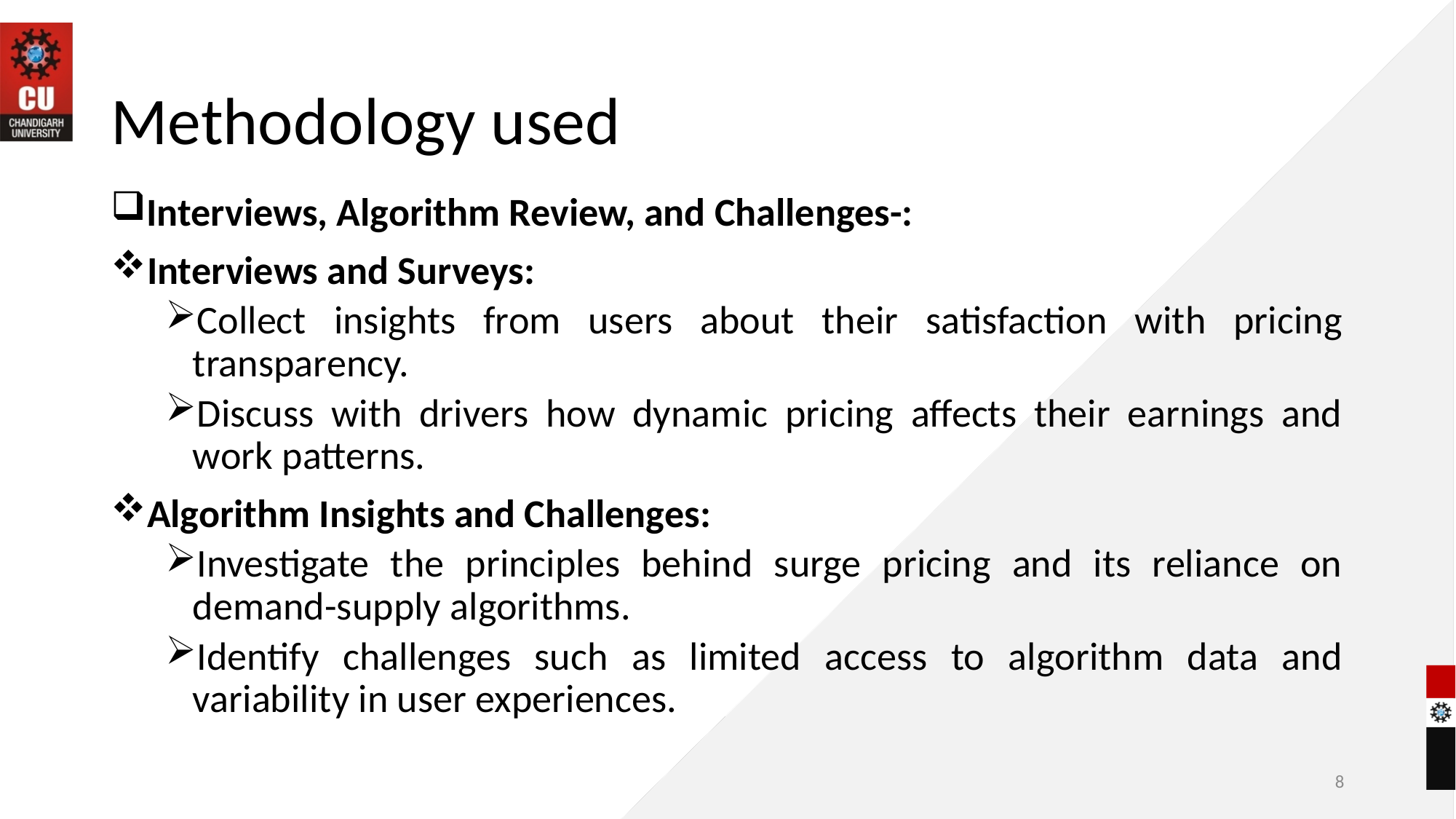

# Methodology used
Interviews, Algorithm Review, and Challenges-:
Interviews and Surveys:
Collect insights from users about their satisfaction with pricing transparency.
Discuss with drivers how dynamic pricing affects their earnings and work patterns.
Algorithm Insights and Challenges:
Investigate the principles behind surge pricing and its reliance on demand-supply algorithms.
Identify challenges such as limited access to algorithm data and variability in user experiences.
8